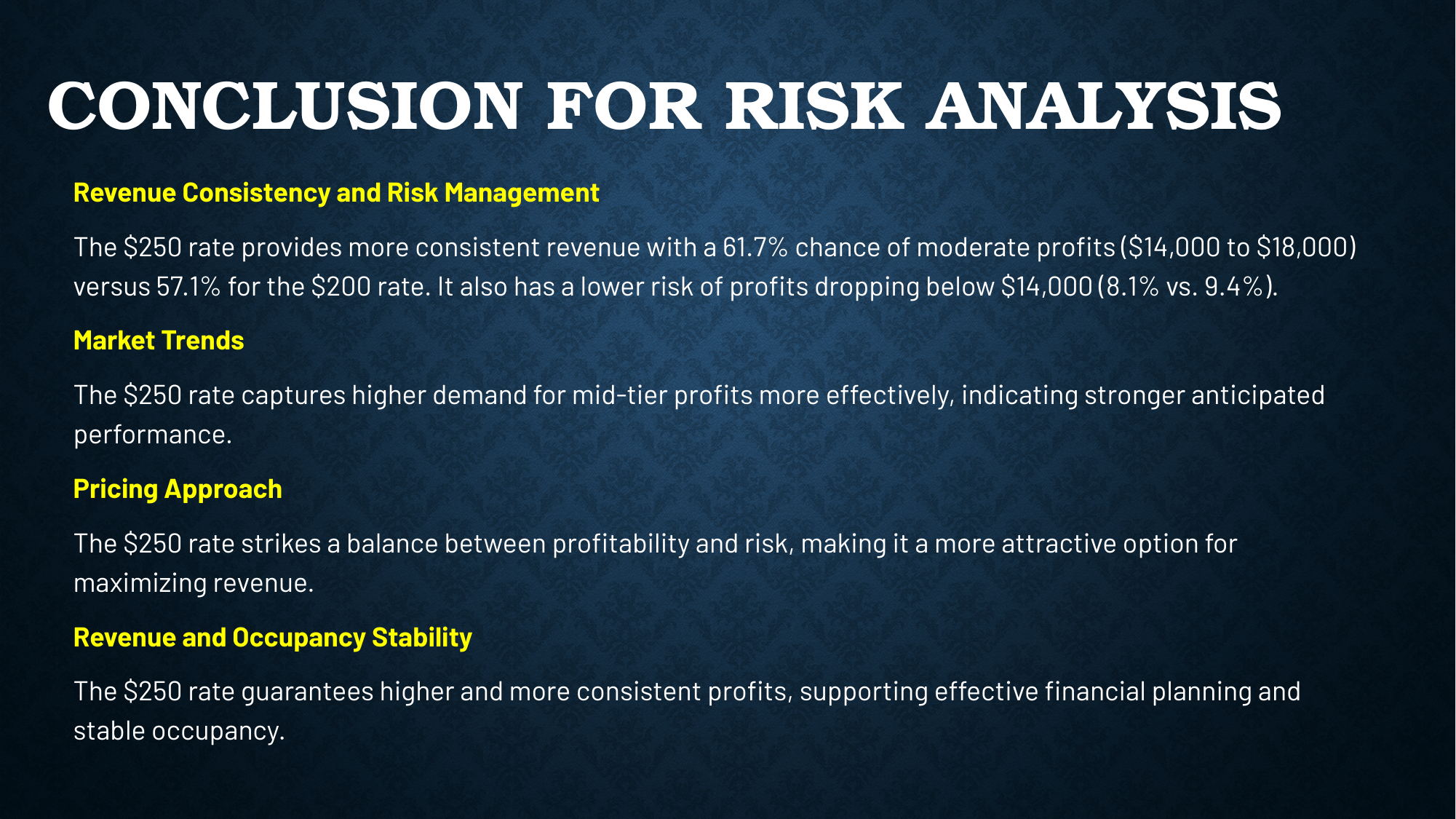

# Conclusion for risk analysis
Revenue Consistency and Risk Management
The $250 rate provides more consistent revenue with a 61.7% chance of moderate profits ($14,000 to $18,000) versus 57.1% for the $200 rate. It also has a lower risk of profits dropping below $14,000 (8.1% vs. 9.4%).
Market Trends
The $250 rate captures higher demand for mid-tier profits more effectively, indicating stronger anticipated performance.
Pricing Approach
The $250 rate strikes a balance between profitability and risk, making it a more attractive option for maximizing revenue.
Revenue and Occupancy Stability
The $250 rate guarantees higher and more consistent profits, supporting effective financial planning and stable occupancy.